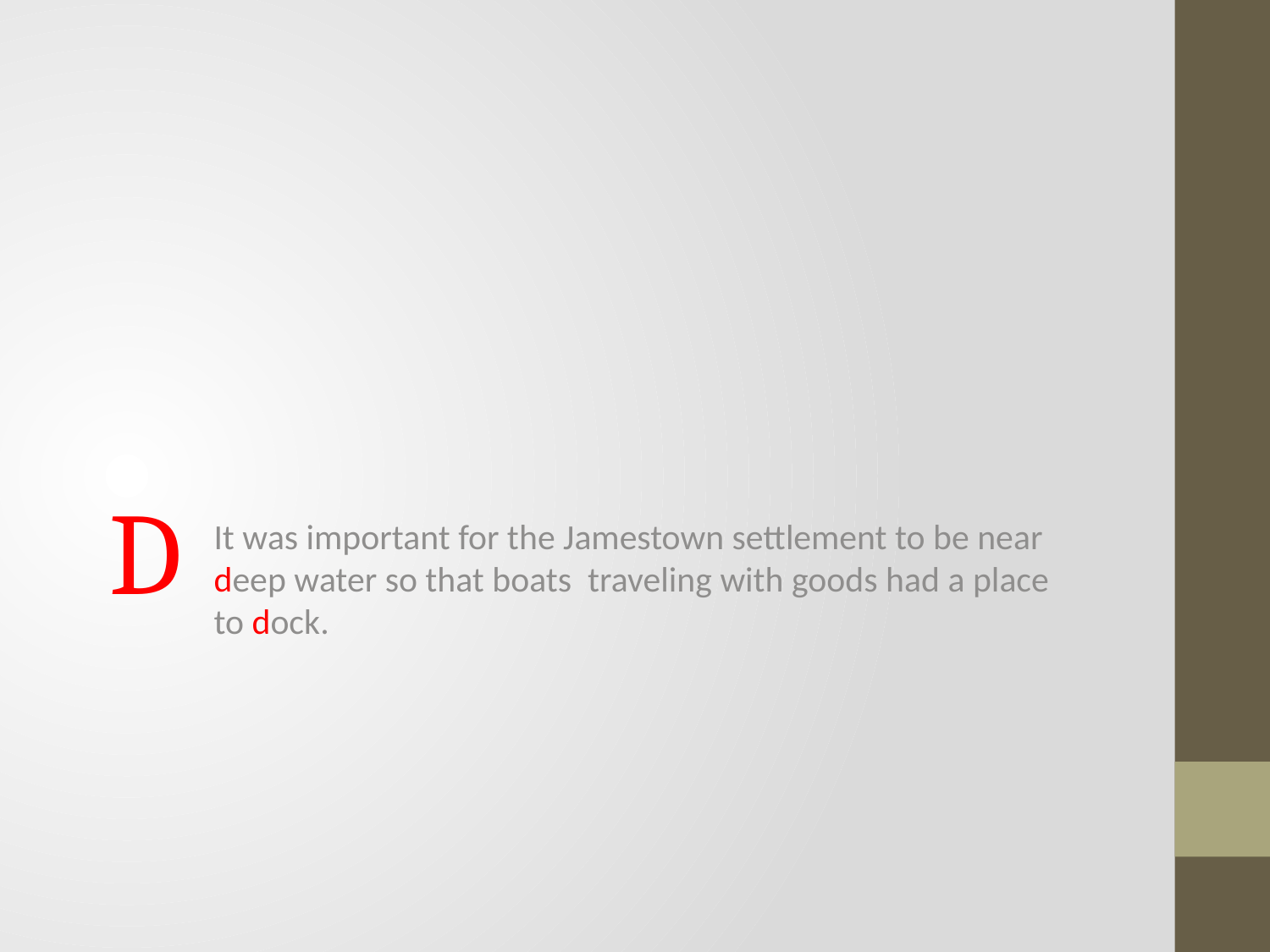

# D
It was important for the Jamestown settlement to be near deep water so that boats  traveling with goods had a place to dock.